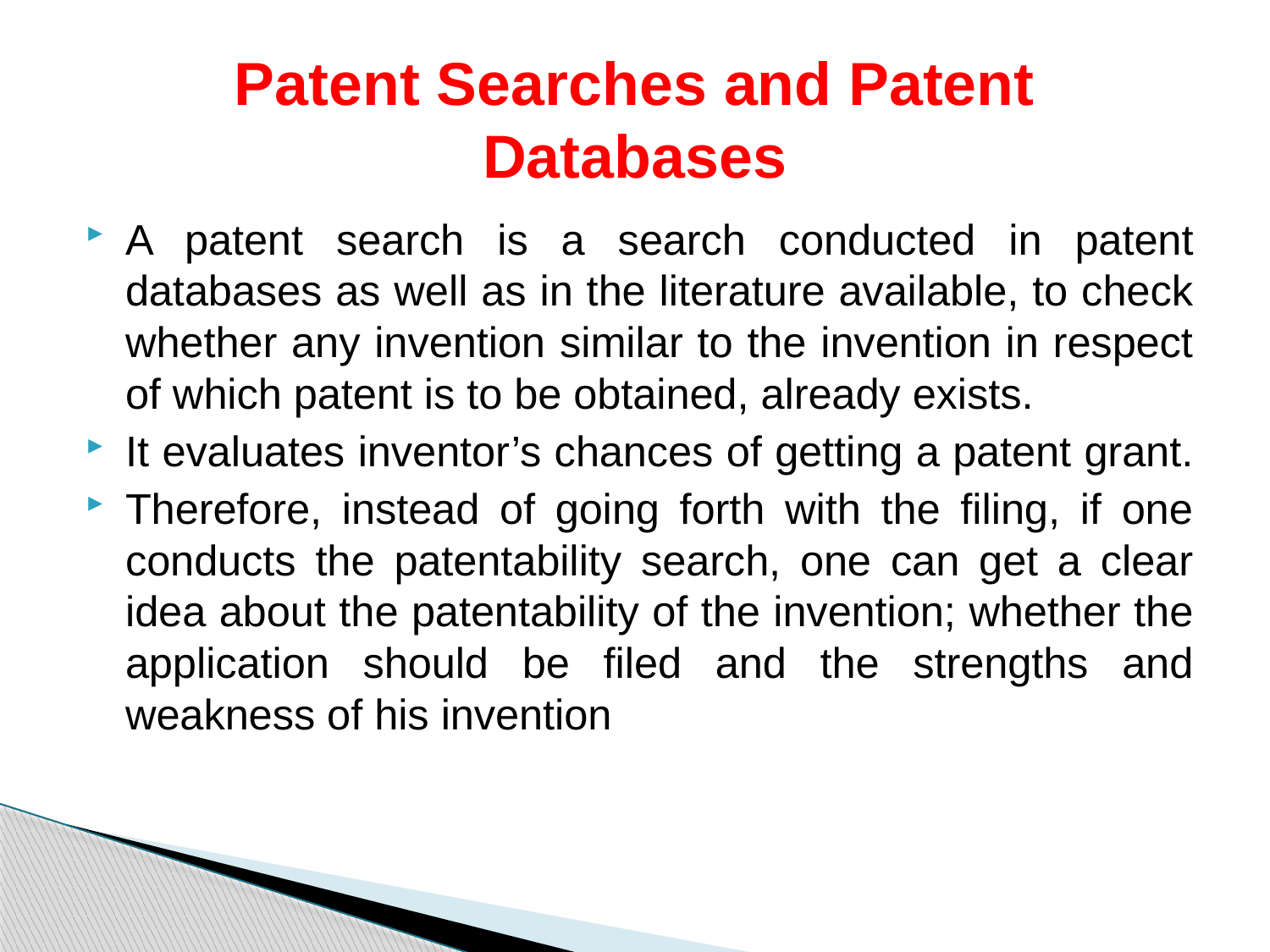

# Patent Searches and Patent Databases
A patent search is a search conducted in patent databases as well as in the literature available, to check whether any invention similar to the invention in respect of which patent is to be obtained, already exists.
It evaluates inventor’s chances of getting a patent grant.
Therefore, instead of going forth with the filing, if one conducts the patentability search, one can get a clear idea about the patentability of the invention; whether the application should be filed and the strengths and weakness of his invention